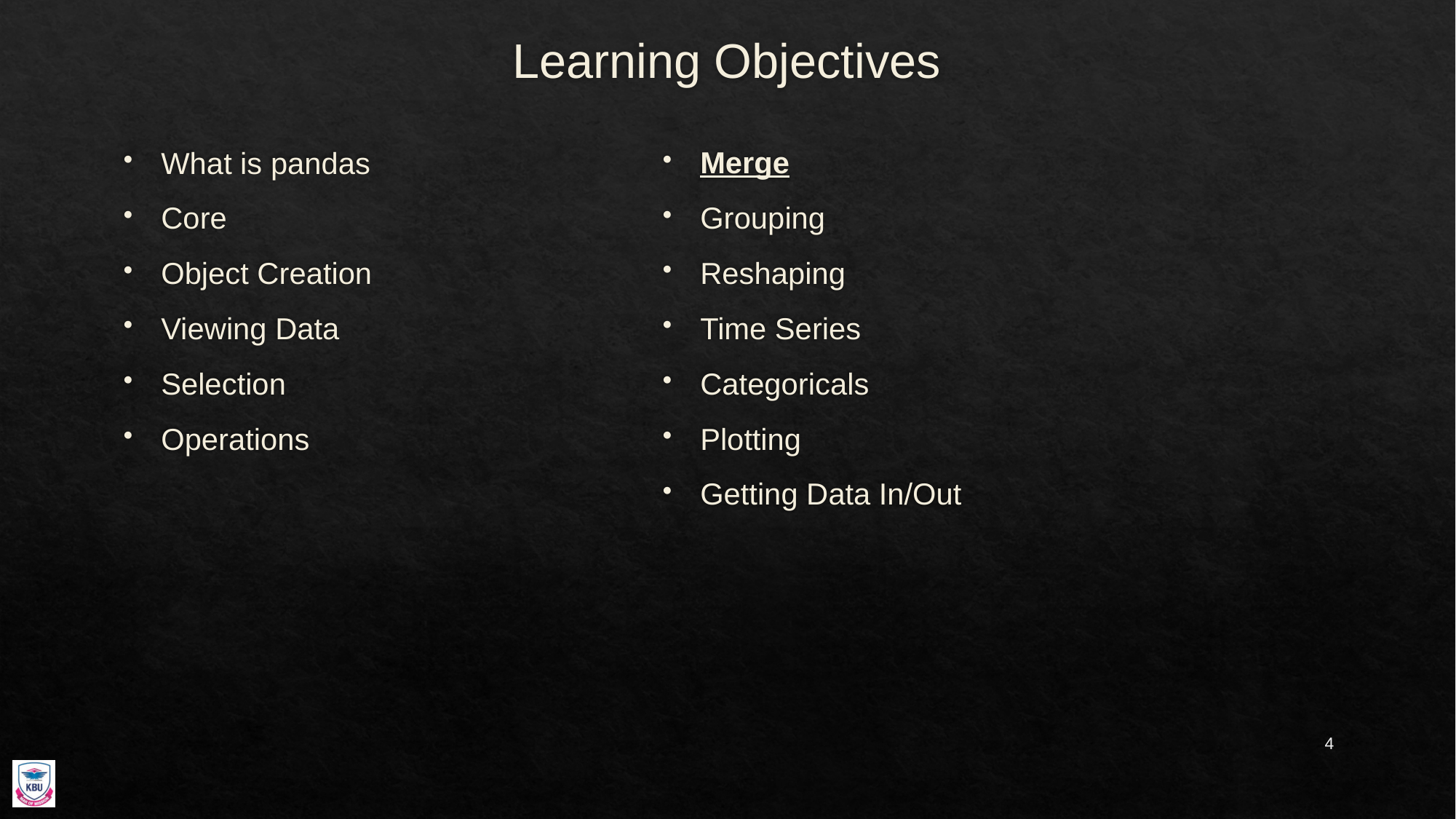

# Learning Objectives
Merge
Grouping
Reshaping
Time Series
Categoricals
Plotting
Getting Data In/Out
What is pandas
Core
Object Creation
Viewing Data
Selection
Operations
4